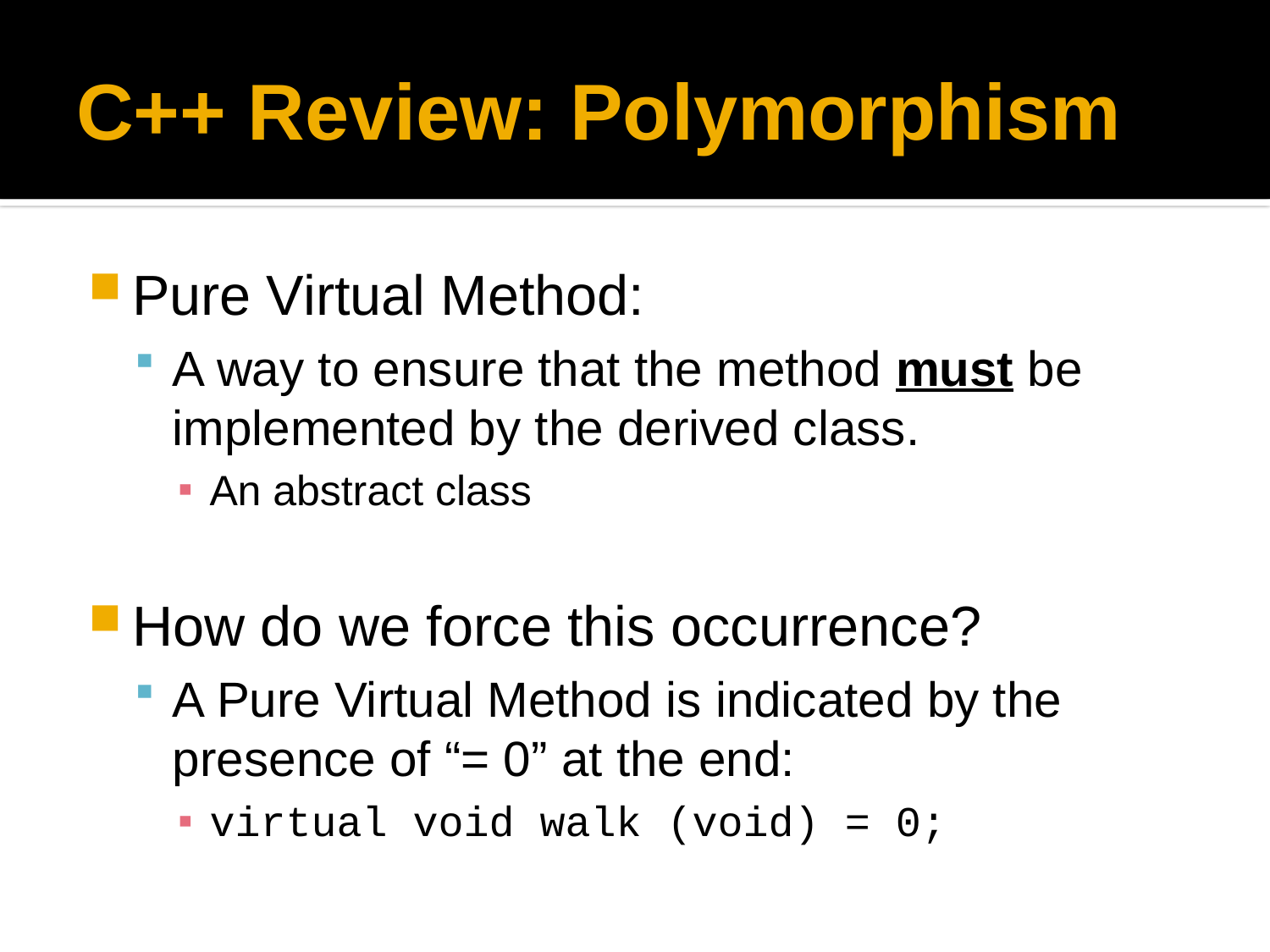

# C++ Review: Polymorphism
Pure Virtual Method:
A way to ensure that the method must be implemented by the derived class.
An abstract class

How do we force this occurrence?
A Pure Virtual Method is indicated by the presence of “= 0” at the end:
virtual void walk (void) = 0;